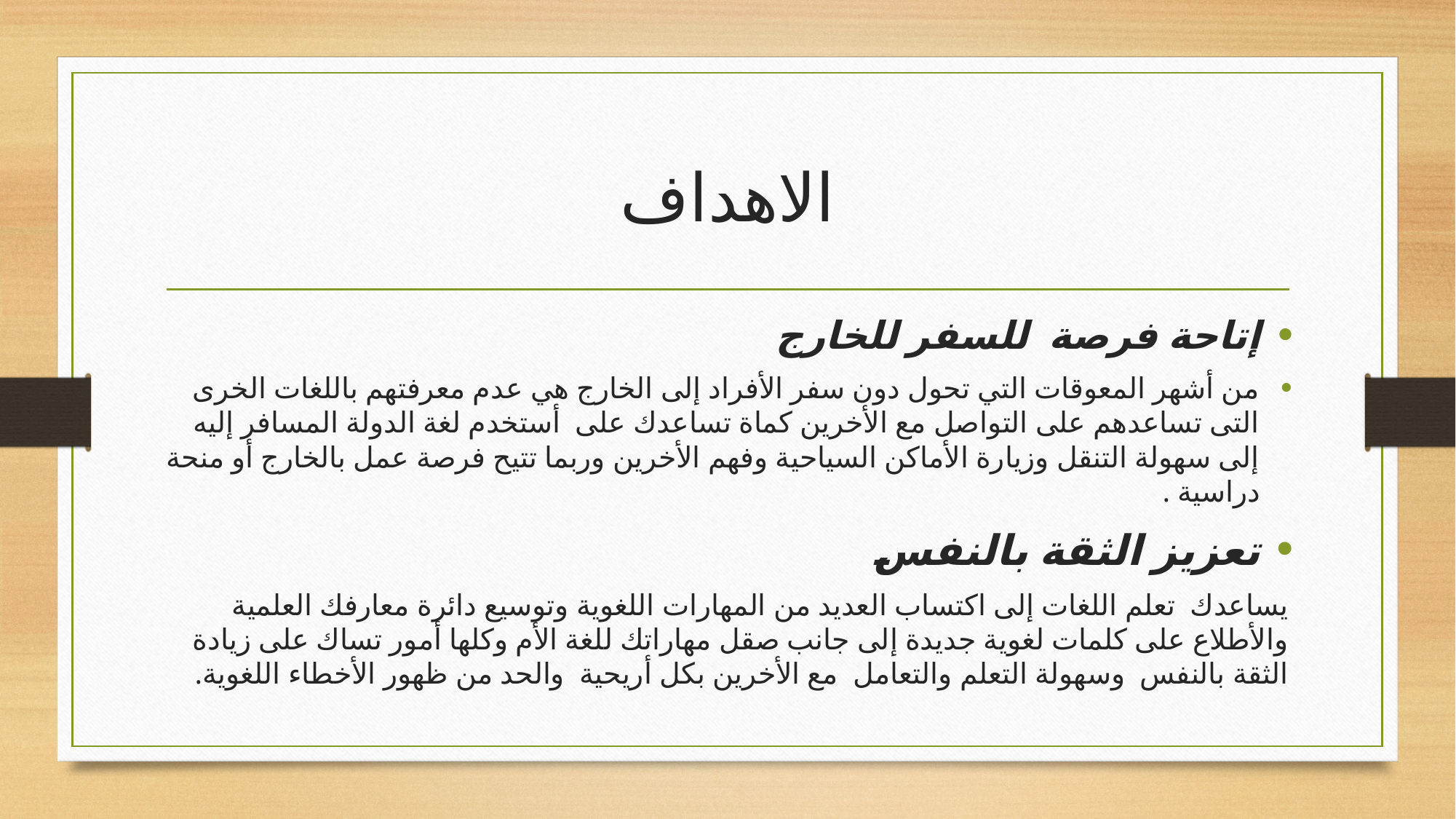

# الاهداف
إتاحة فرصة  للسفر للخارج
من أشهر المعوقات التي تحول دون سفر الأفراد إلى الخارج هي عدم معرفتهم باللغات الخرى التى تساعدهم على التواصل مع الأخرين كماة تساعدك على  أستخدم لغة الدولة المسافر إليه إلى سهولة التنقل وزيارة الأماكن السياحية وفهم الأخرين وربما تتيح فرصة عمل بالخارج أو منحة دراسية .
تعزيز الثقة بالنفس
يساعدك  تعلم اللغات إلى اكتساب العديد من المهارات اللغوية وتوسيع دائرة معارفك العلمية والأطلاع على كلمات لغوية جديدة إلى جانب صقل مهاراتك للغة الأم وكلها أمور تساك على زيادة الثقة بالنفس  وسهولة التعلم والتعامل  مع الأخرين بكل أريحية  والحد من ظهور الأخطاء اللغوية.